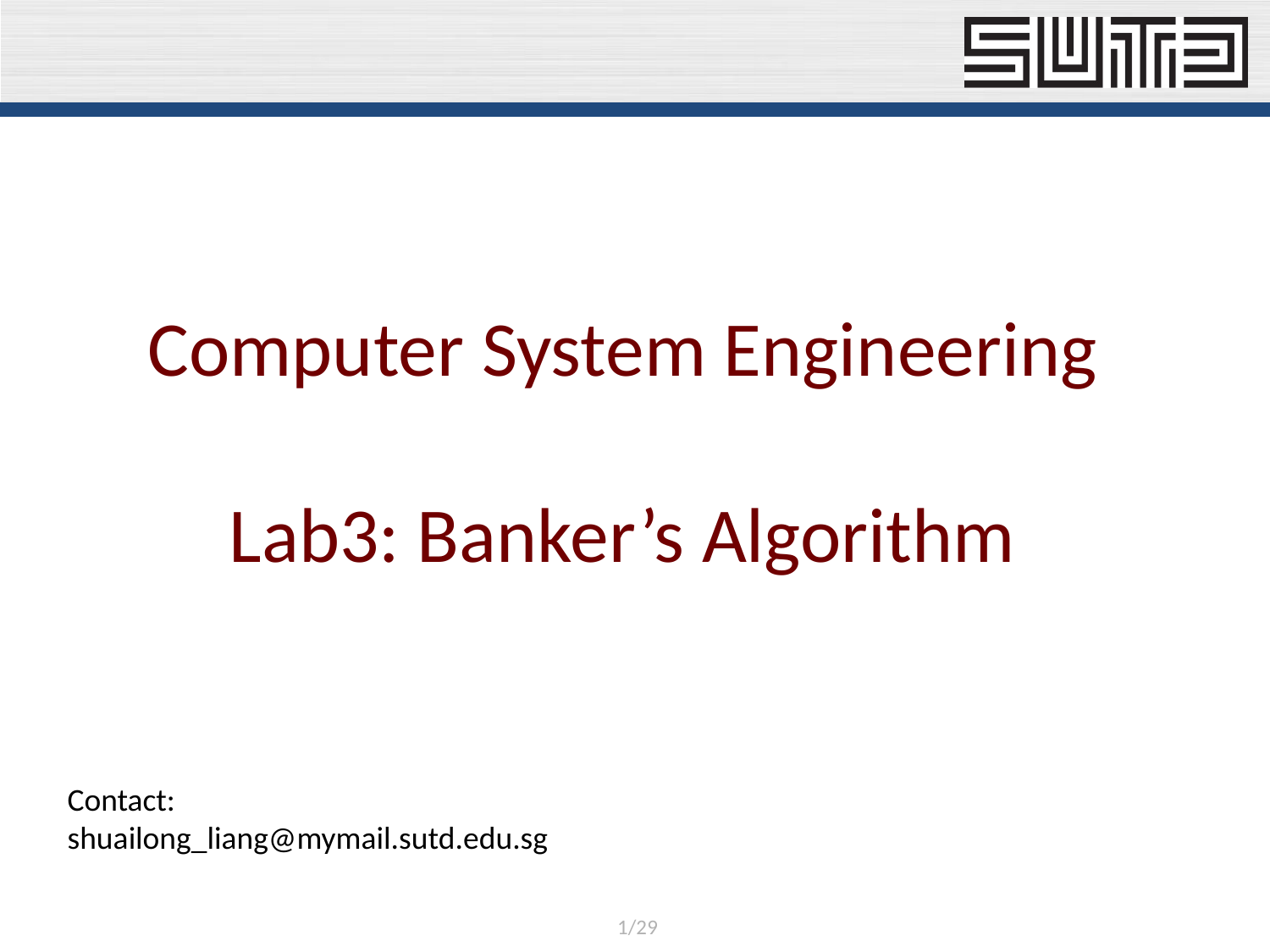

Computer System Engineering

Lab3: Banker’s Algorithm
Contact:
shuailong_liang@mymail.sutd.edu.sg
1